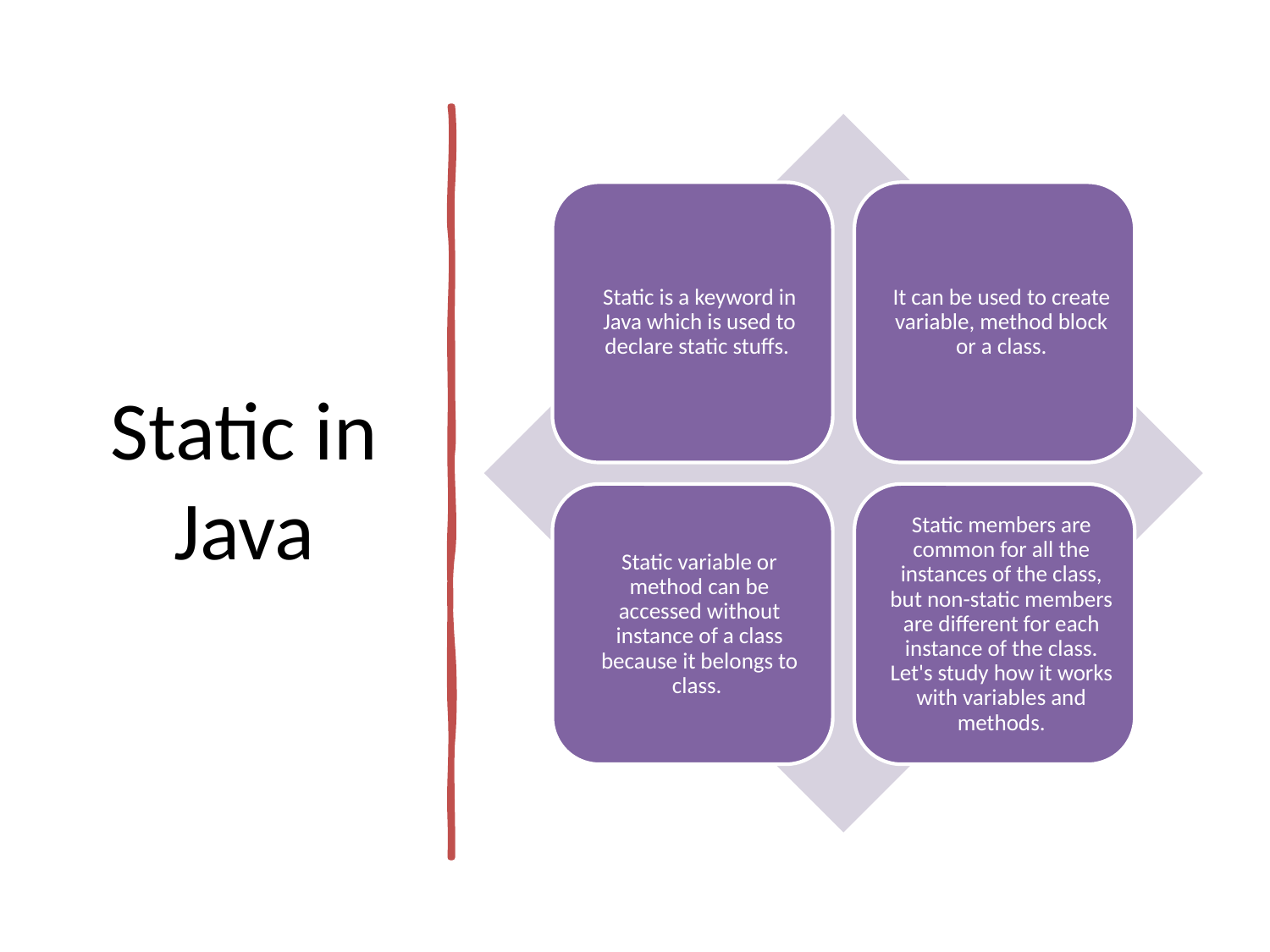

Static is a keyword in Java which is used to declare static stuffs.
It can be used to create variable, method block or a class.
Static variable or method can be accessed without instance of a class because it belongs to class.
Static members are common for all the instances of the class, but non-static members are different for each instance of the class. Let's study how it works with variables and methods.
# Static in Java